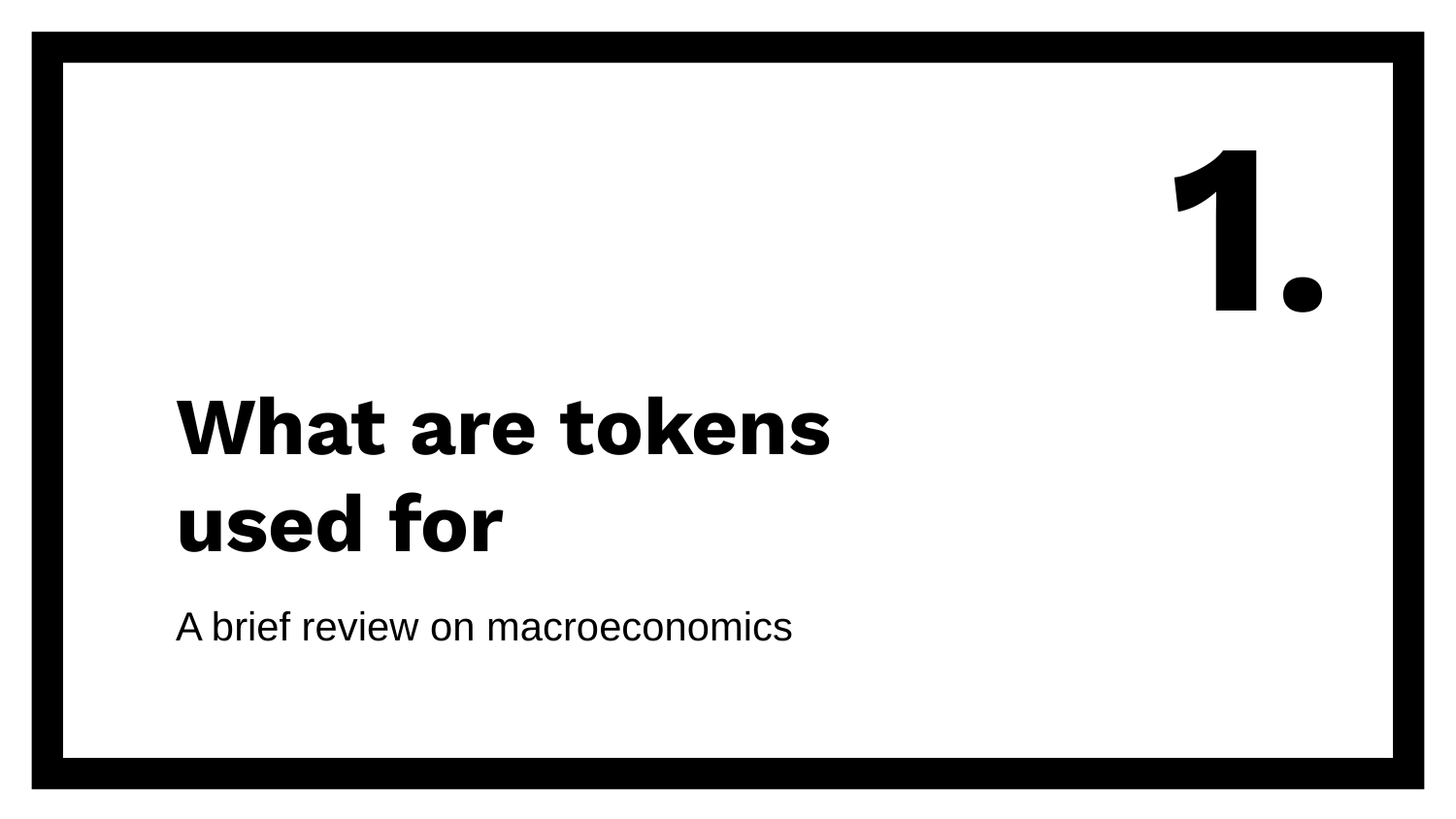

1.
# What are tokens used for
A brief review on macroeconomics